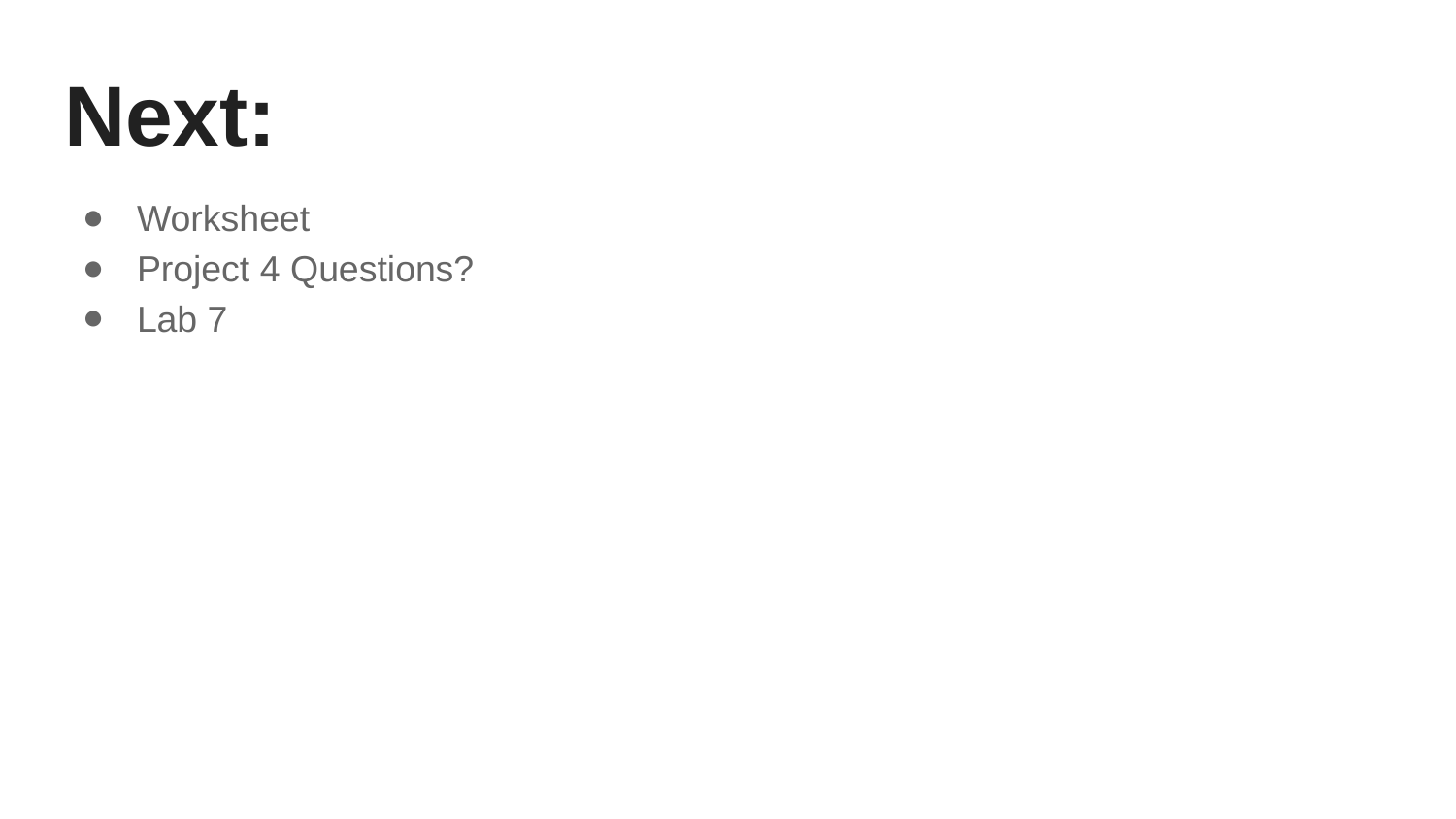

# Next:
Worksheet
Project 4 Questions?
Lab 7